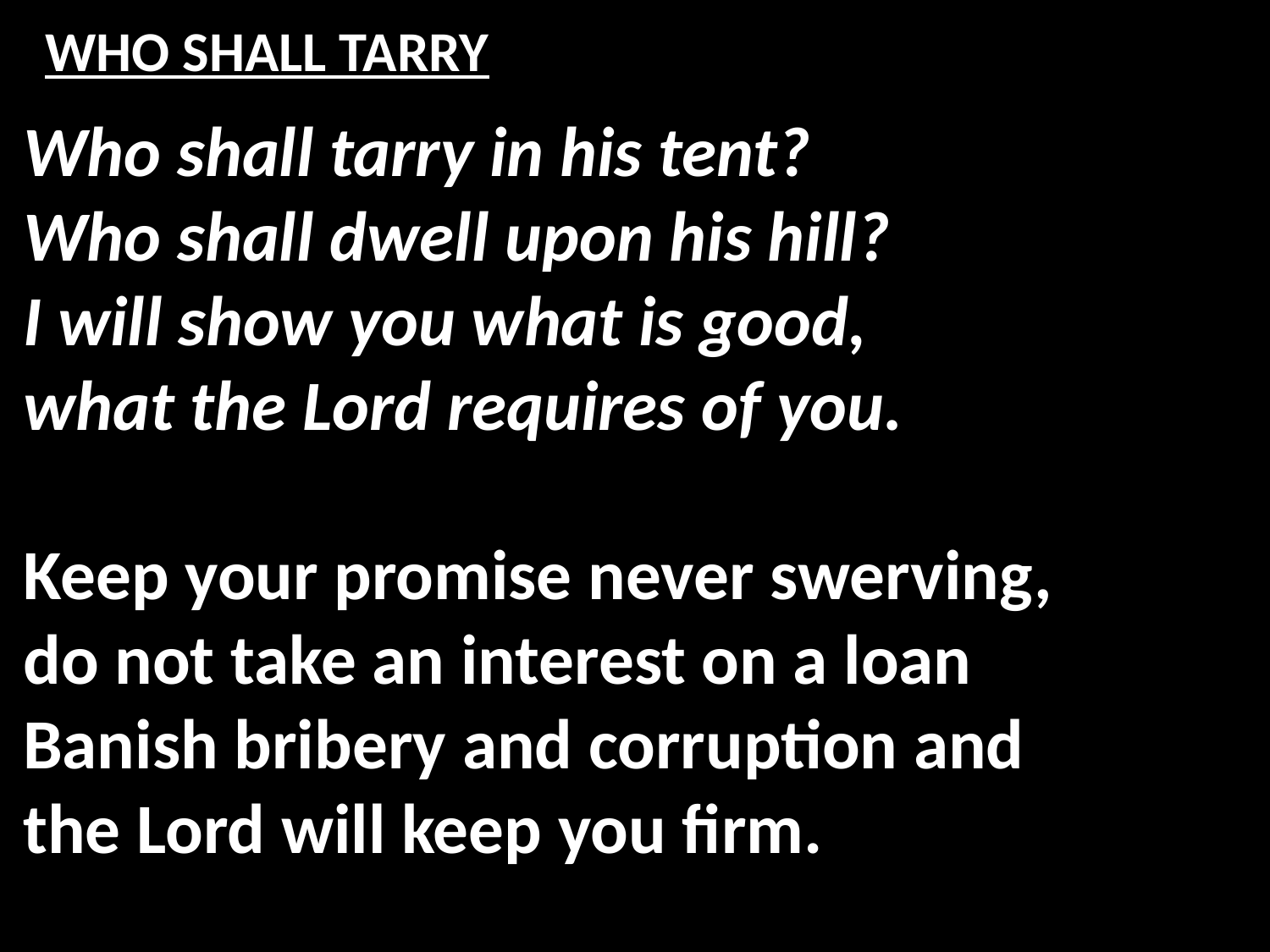

# WHO SHALL TARRY
Who shall tarry in his tent?
Who shall dwell upon his hill?
I will show you what is good,
what the Lord requires of you.

Keep your promise never swerving,
do not take an interest on a loan
Banish bribery and corruption and
the Lord will keep you firm.